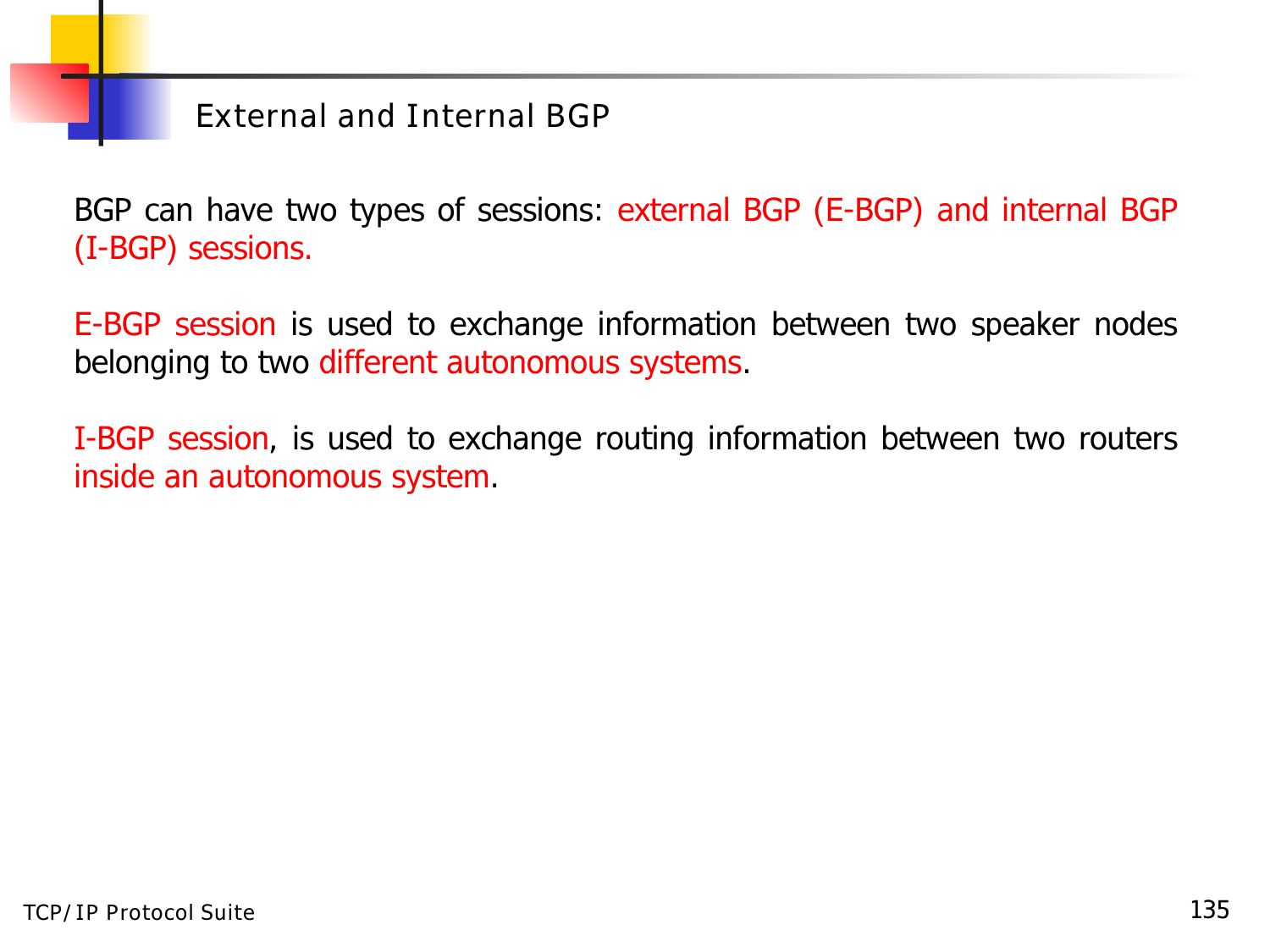

External and Internal BGP
BGP can have two types of sessions: external BGP (E-BGP) and internal BGP (I-BGP) sessions.

E-BGP session is used to exchange information between two speaker nodes belonging to two different autonomous systems.

I-BGP session, is used to exchange routing information between two routers inside an autonomous system.
135
TCP/IP Protocol Suite